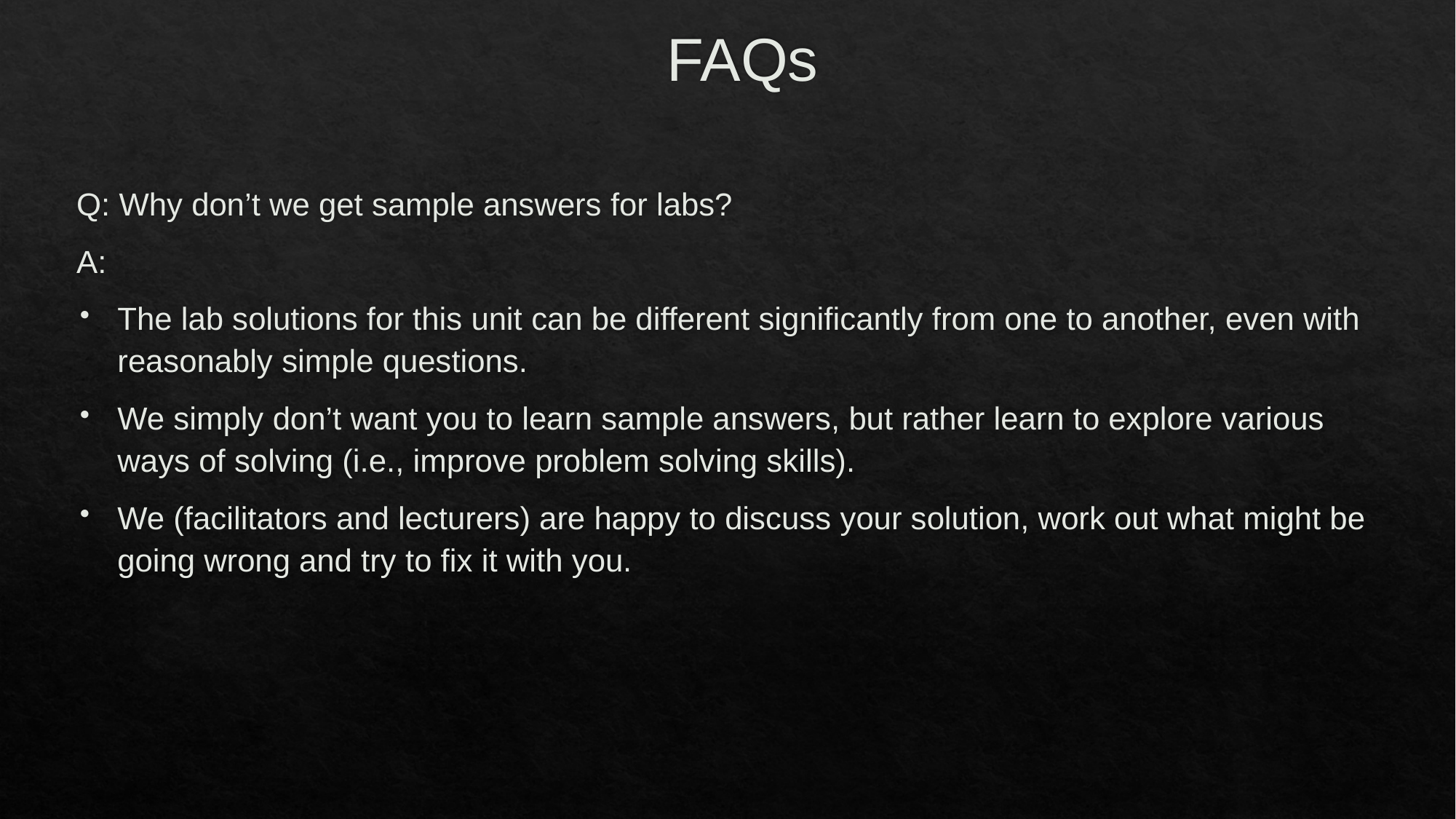

# FAQs

Q: Why don’t we get sample answers for labs?
A:
The lab solutions for this unit can be different significantly from one to another, even with reasonably simple questions.
We simply don’t want you to learn sample answers, but rather learn to explore various ways of solving (i.e., improve problem solving skills).
We (facilitators and lecturers) are happy to discuss your solution, work out what might be going wrong and try to fix it with you.